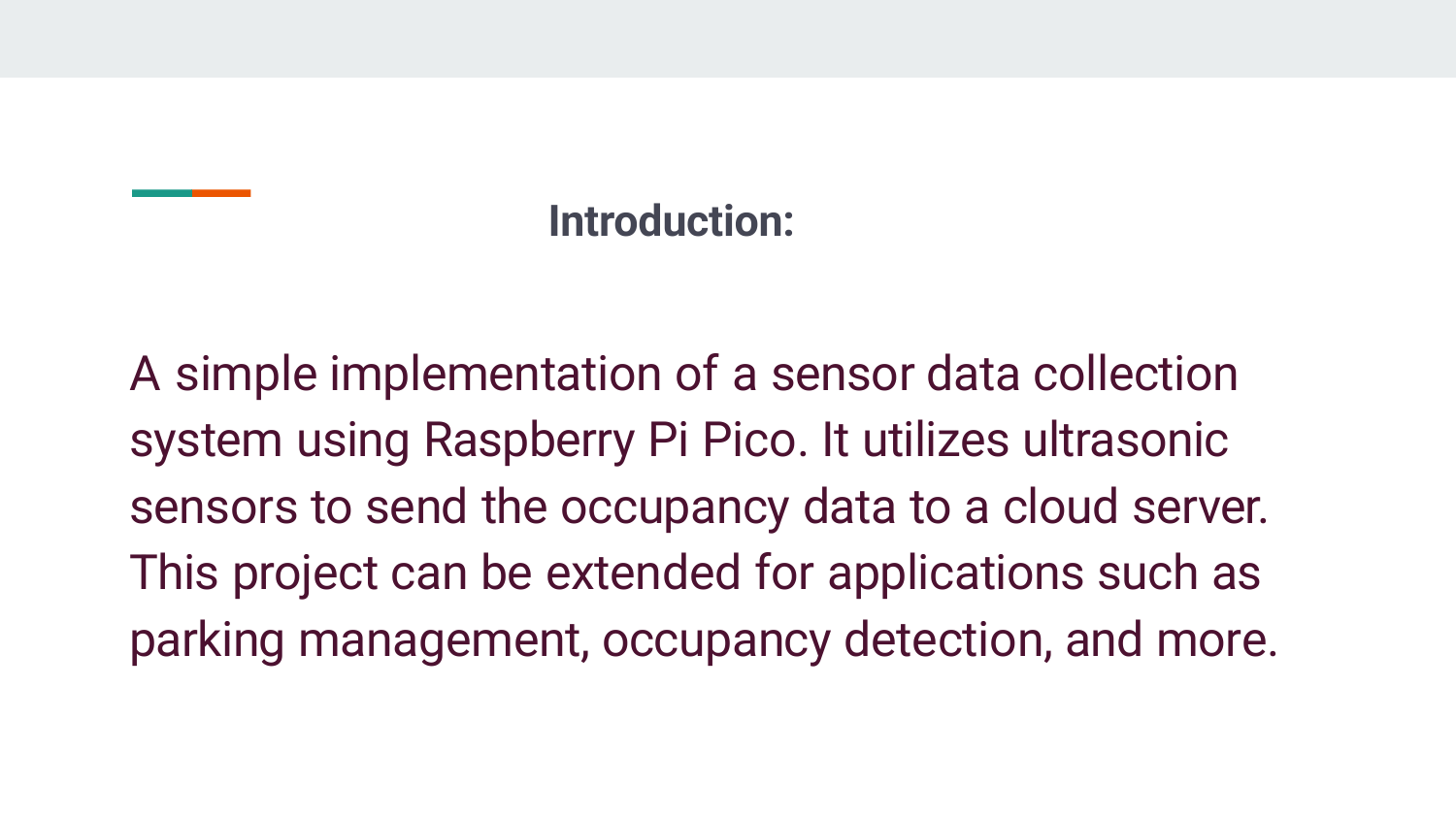

# Introduction:
A simple implementation of a sensor data collection  system using Raspberry Pi Pico. It utilizes ultrasonic  sensors to send the occupancy data to a cloud server.  This project can be extended for applications such as  parking management, occupancy detection, and more.